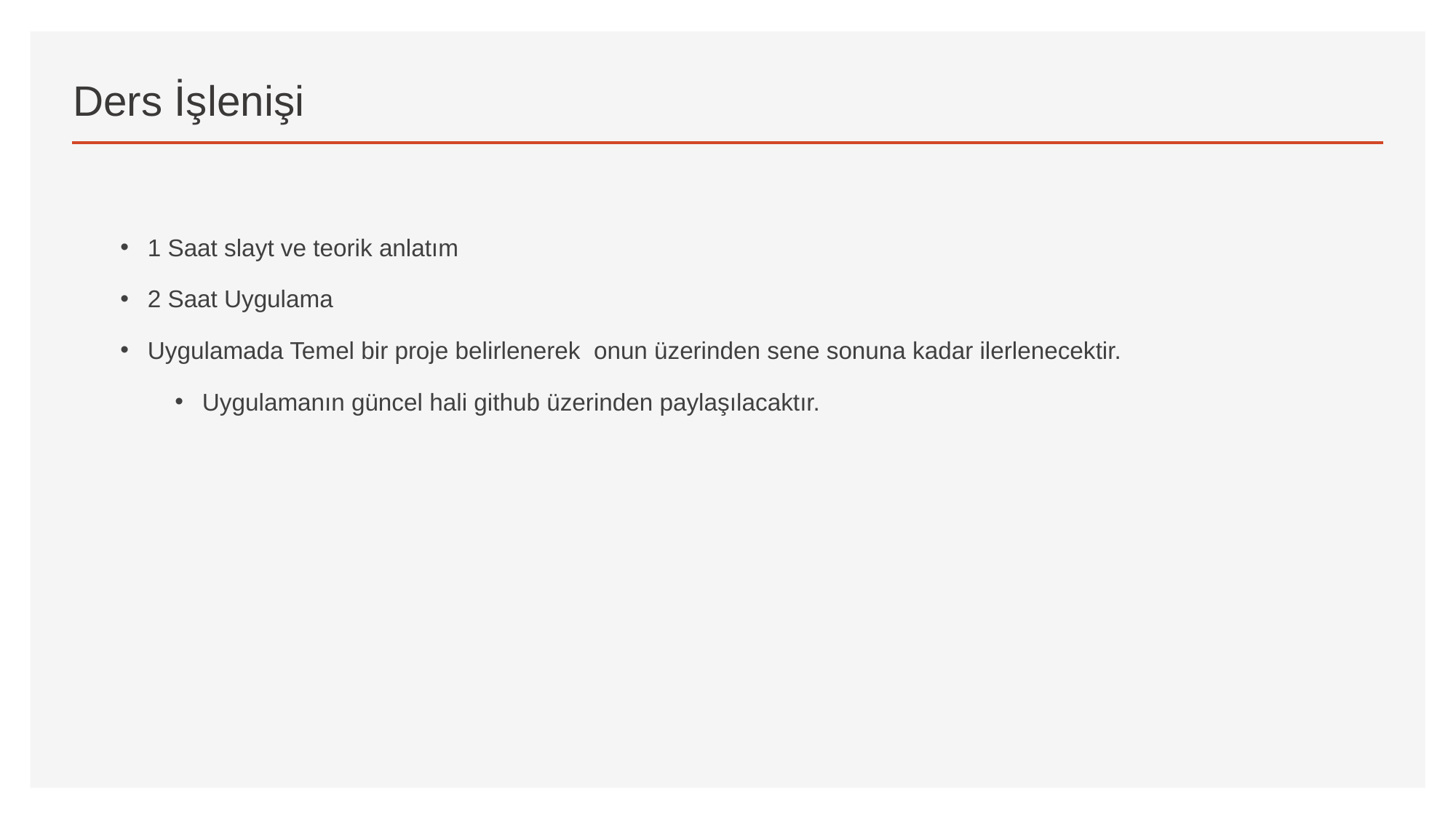

# Ders İşlenişi
1 Saat slayt ve teorik anlatım
2 Saat Uygulama
Uygulamada Temel bir proje belirlenerek  onun üzerinden sene sonuna kadar ilerlenecektir.
Uygulamanın güncel hali github üzerinden paylaşılacaktır.